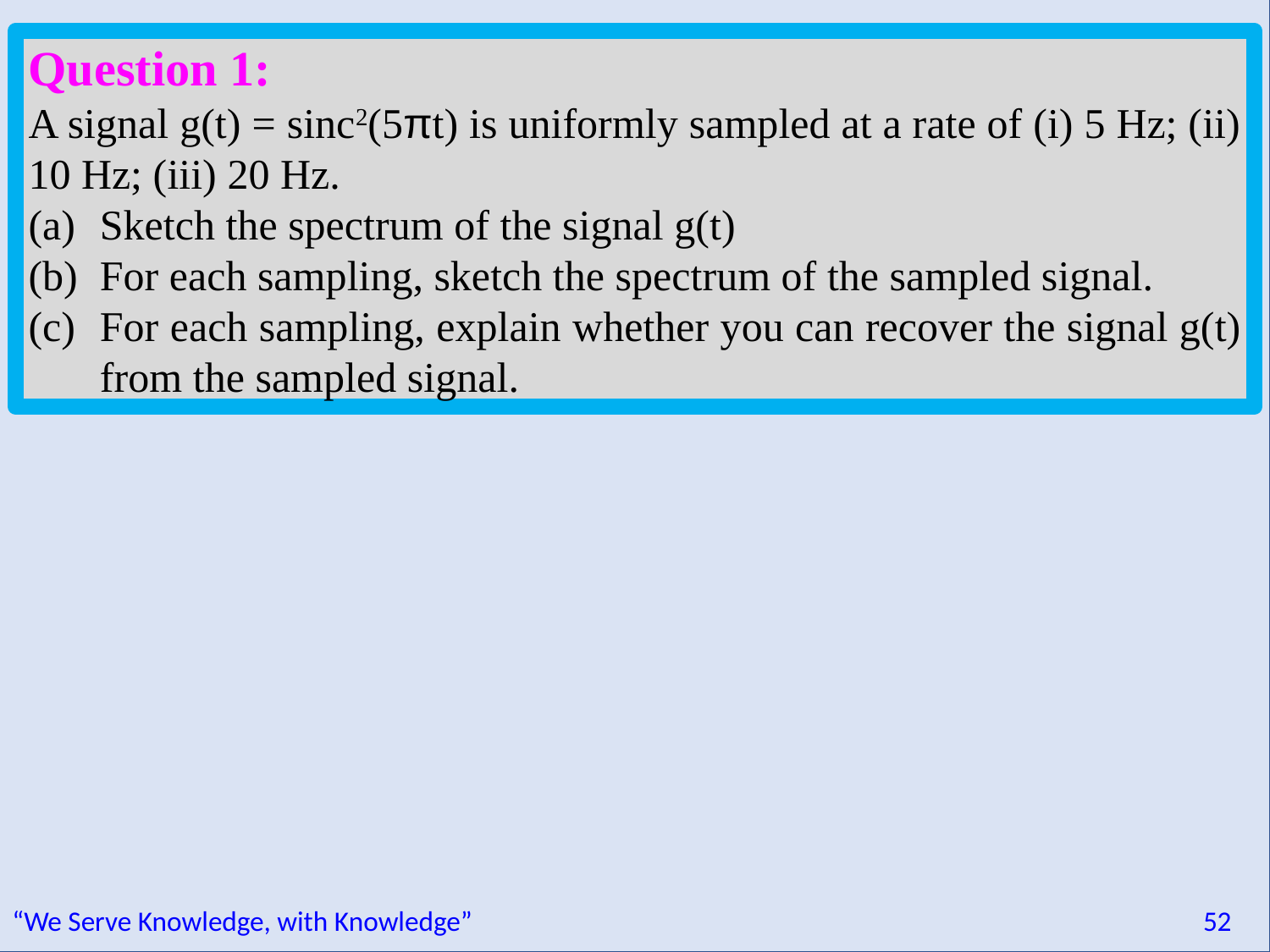

Question 1:
A signal g(t) = sinc2(5πt) is uniformly sampled at a rate of (i) 5 Hz; (ii) 10 Hz; (iii) 20 Hz.
Sketch the spectrum of the signal g(t)
For each sampling, sketch the spectrum of the sampled signal.
For each sampling, explain whether you can recover the signal g(t) from the sampled signal.